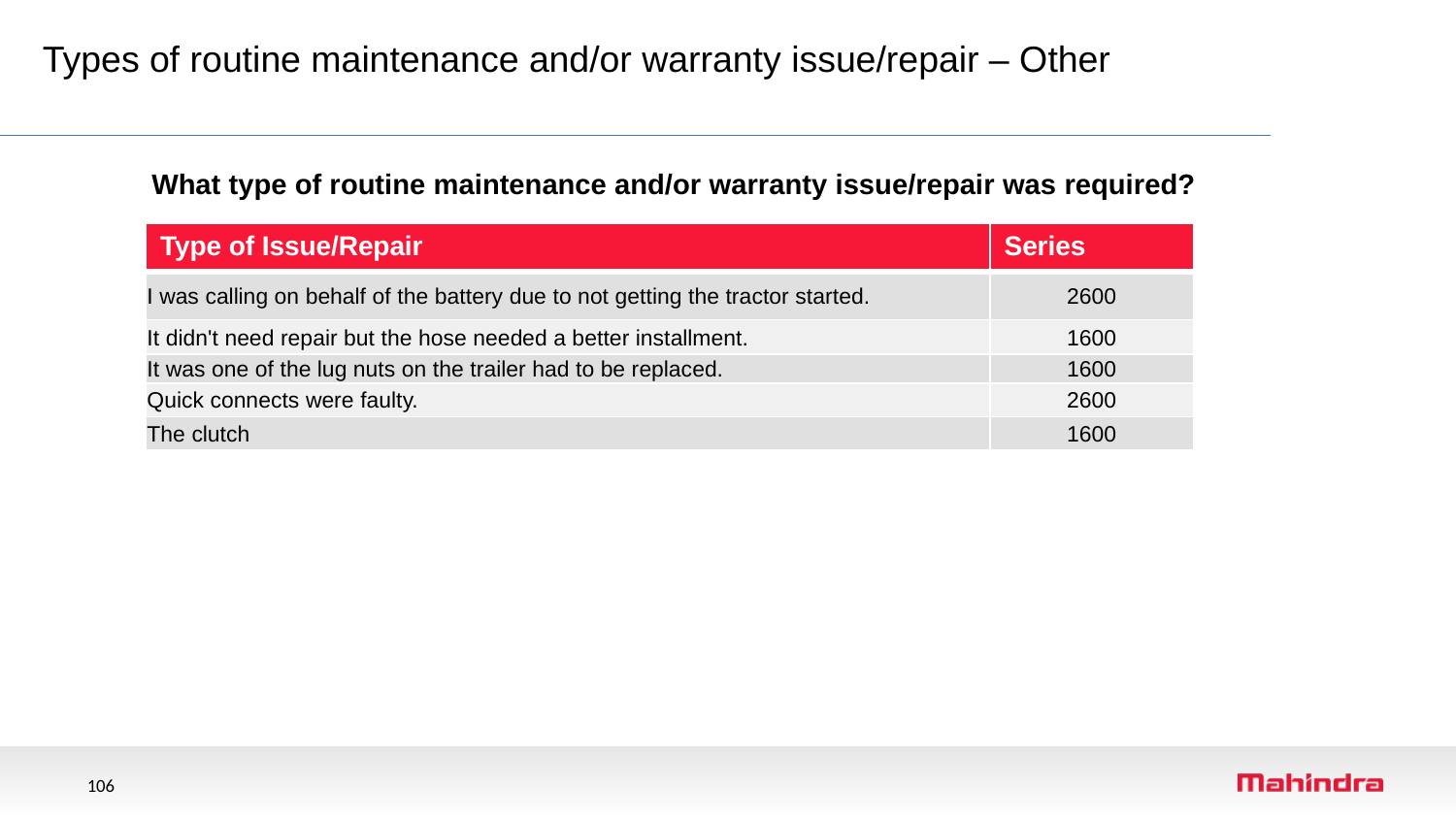

Types of routine maintenance and/or warranty issue/repair – Other
What type of routine maintenance and/or warranty issue/repair was required?
| Type of Issue/Repair | Series |
| --- | --- |
| I was calling on behalf of the battery due to not getting the tractor started. | 2600 |
| It didn't need repair but the hose needed a better installment. | 1600 |
| It was one of the lug nuts on the trailer had to be replaced. | 1600 |
| Quick connects were faulty. | 2600 |
| The clutch | 1600 |
Warranty Repair
106